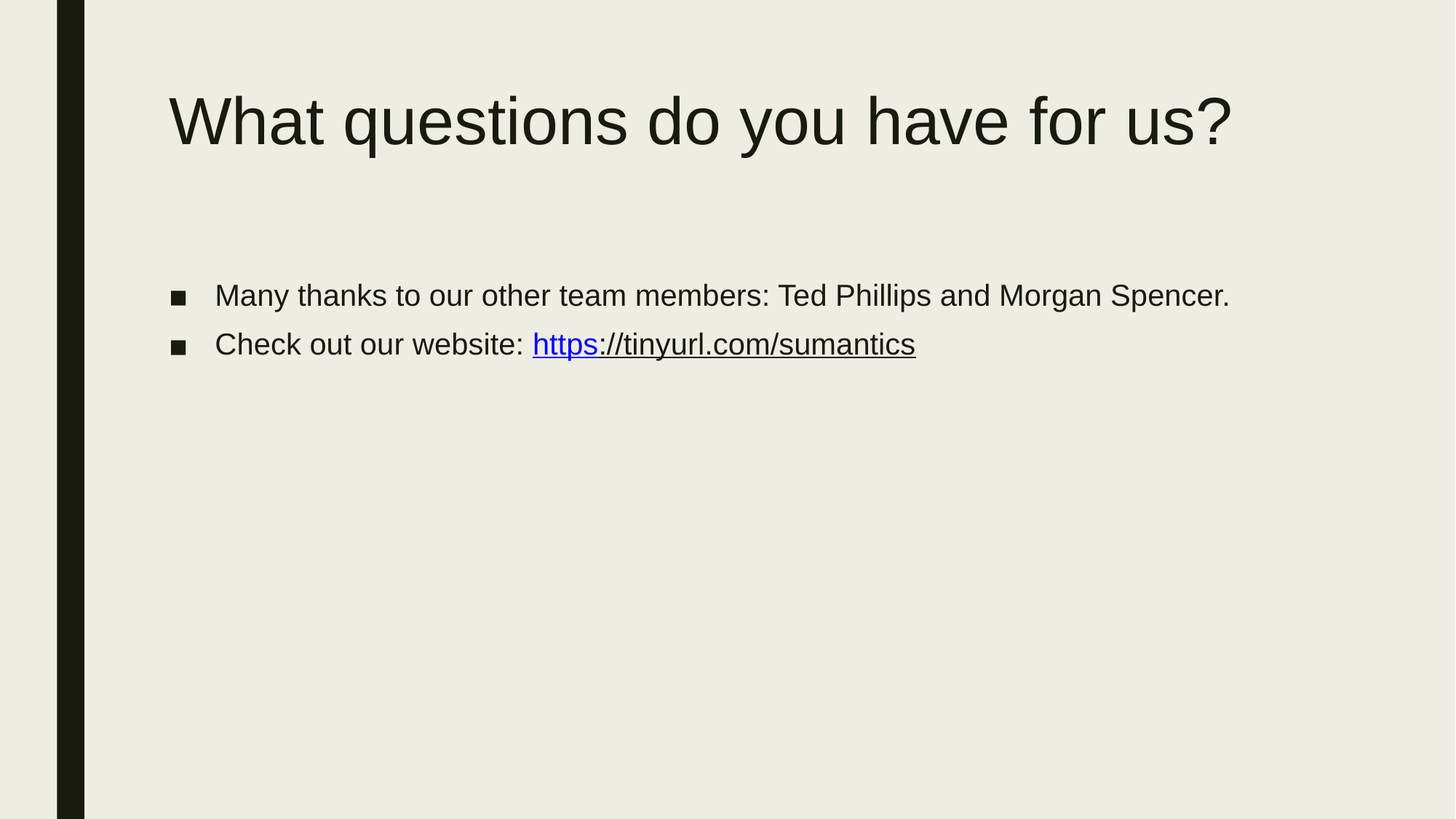

# What questions do you have for us?
Many thanks to our other team members: Ted Phillips and Morgan Spencer.
Check out our website: https://tinyurl.com/sumantics